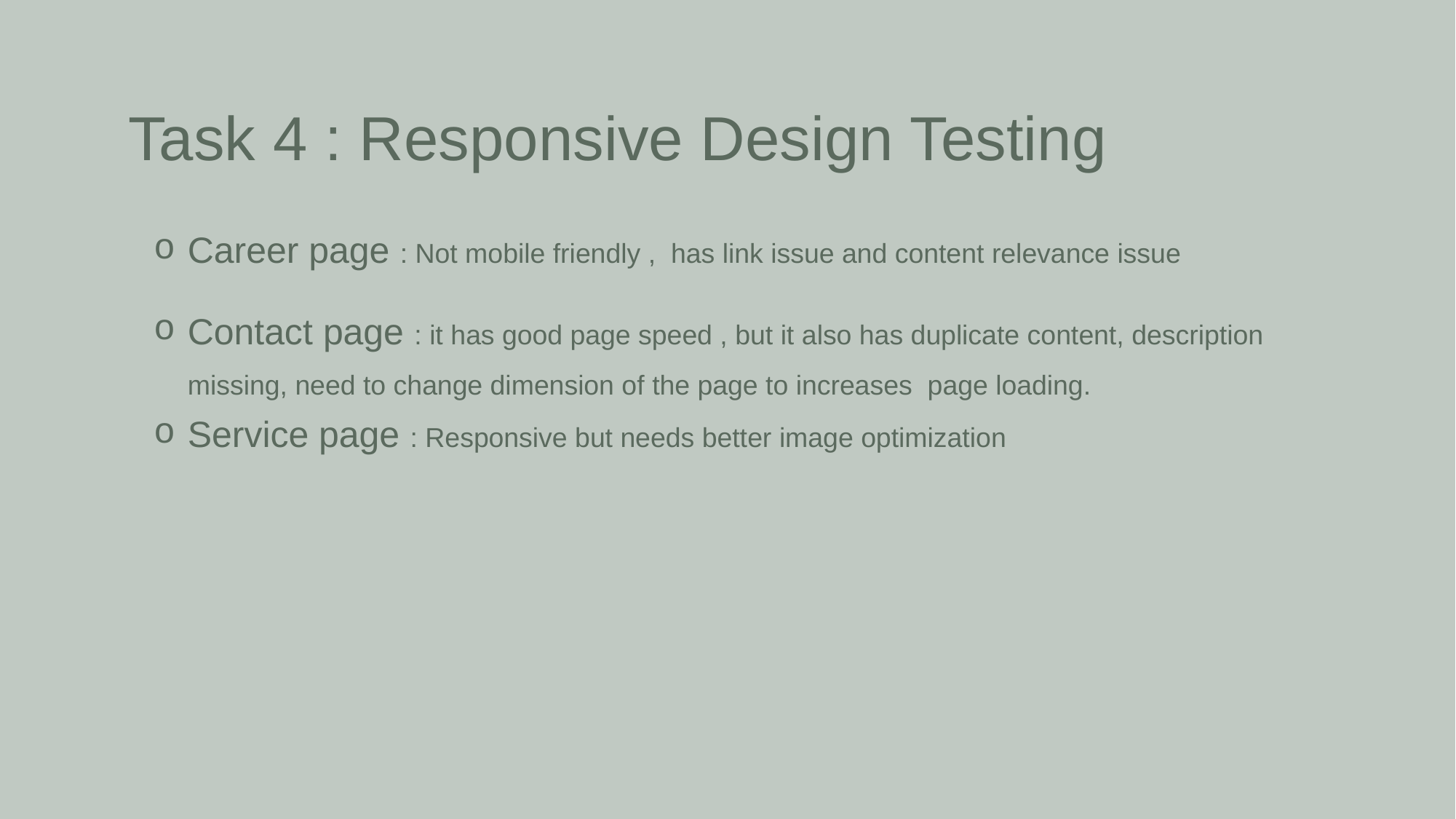

# Task 4 : Responsive Design Testing
Career page : Not mobile friendly ,  has link issue and content relevance issue
Contact page : it has good page speed , but it also has duplicate content, description missing, need to change dimension of the page to increases  page loading.
Service page : Responsive but needs better image optimization